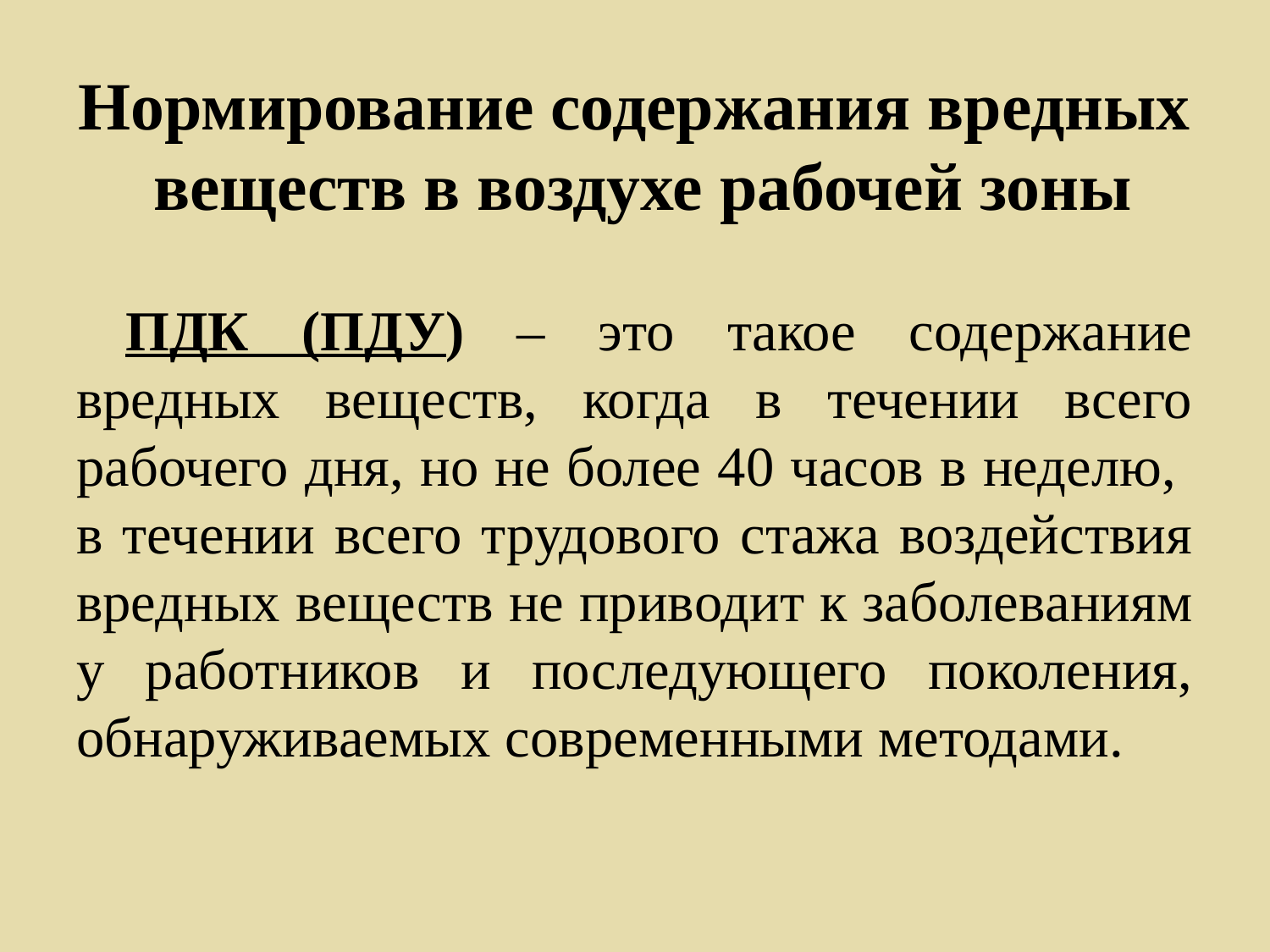

# Нормирование содержания вредных веществ в воздухе рабочей зоны
ПДК (ПДУ) – это такое содержание вредных веществ, когда в течении всего рабочего дня, но не более 40 часов в неделю,  в течении всего трудового стажа воздействия вредных веществ не приводит к заболеваниям у работников и последующего поколения, обнаруживаемых современными методами.